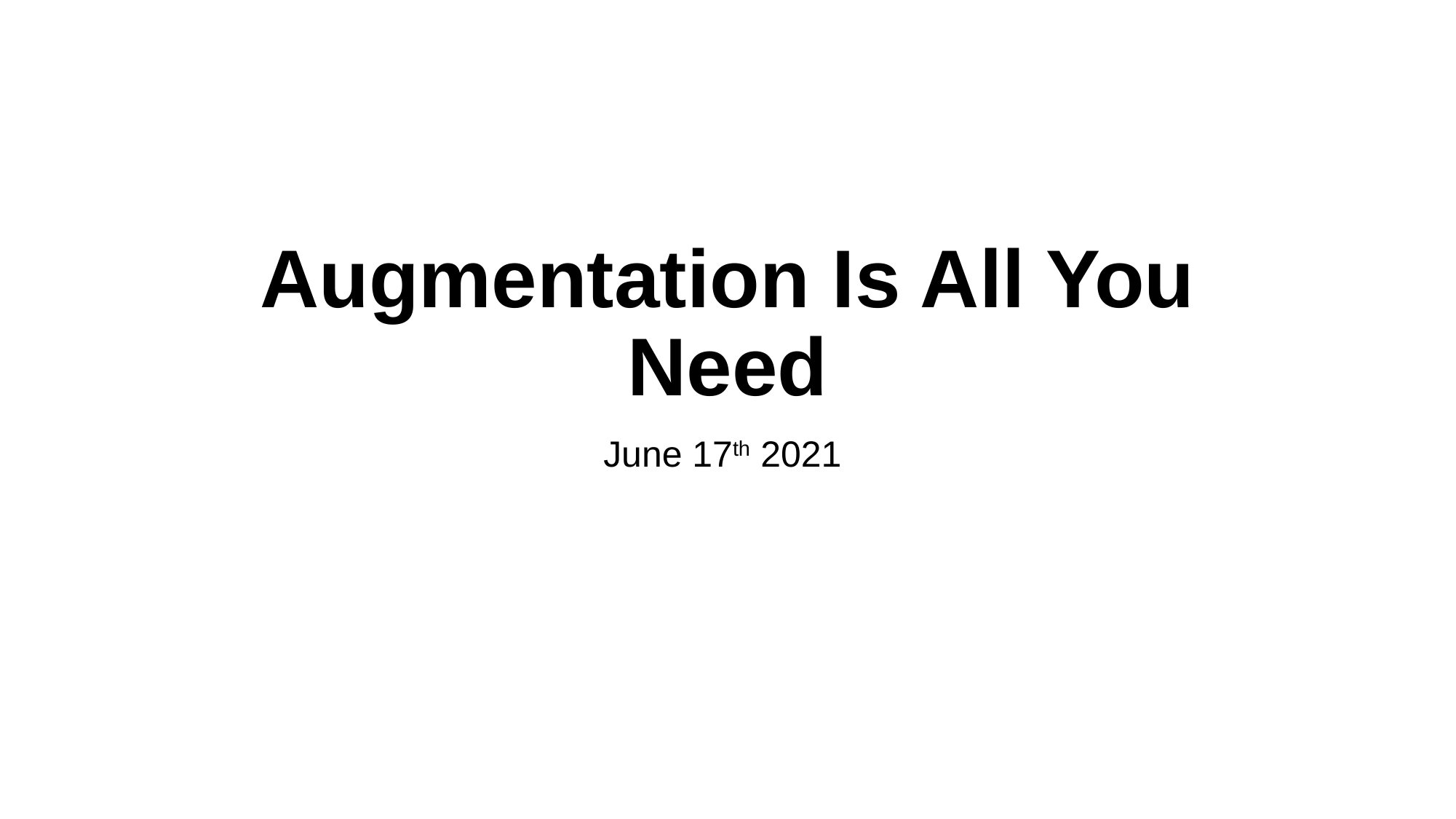

# Augmentation Is All You Need
June 17th 2021